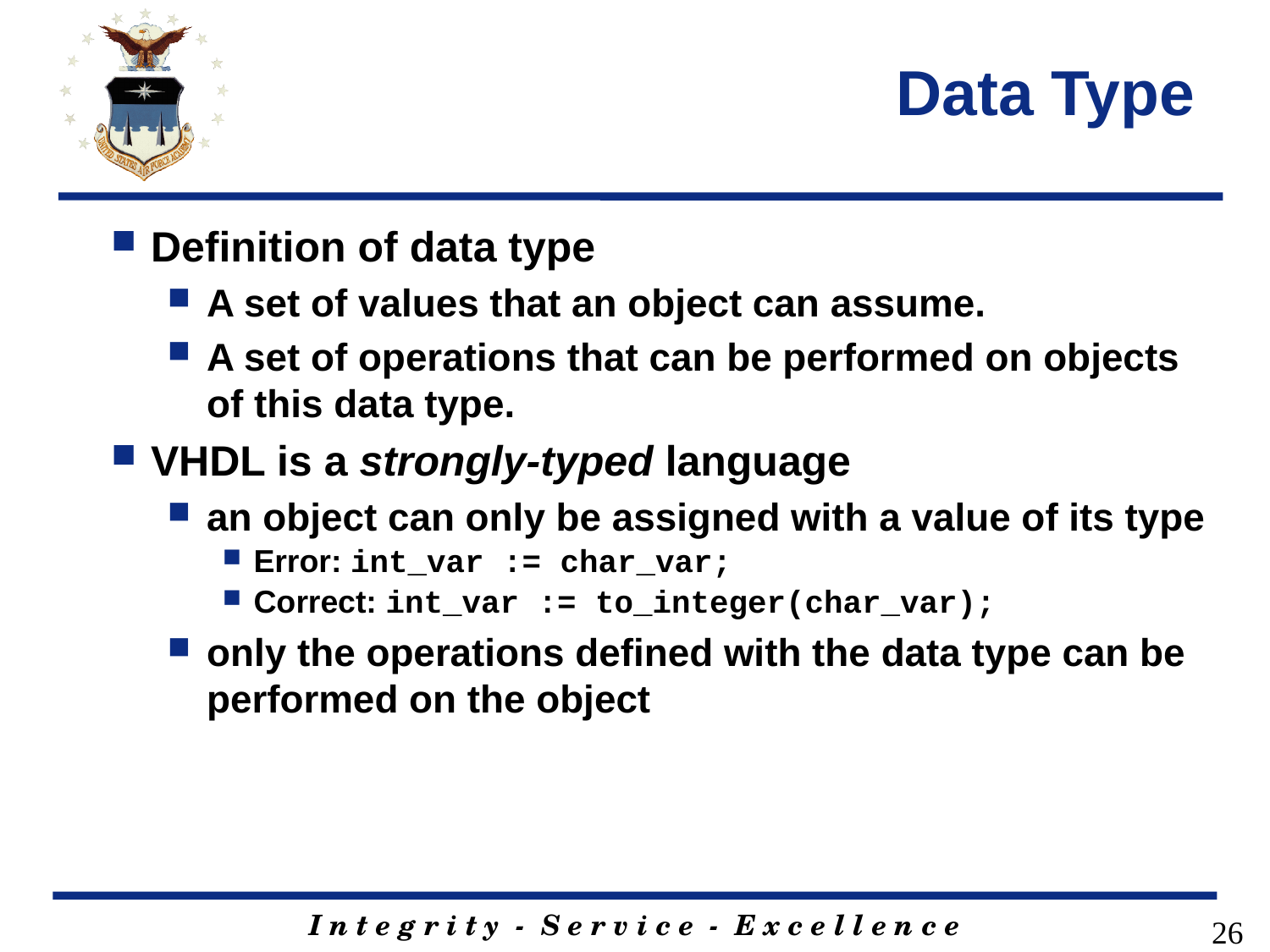

# Data Type
Definition of data type
A set of values that an object can assume.
A set of operations that can be performed on objects of this data type.
VHDL is a strongly-typed language
an object can only be assigned with a value of its type
Error: int_var := char_var;
Correct: int_var := to_integer(char_var);
only the operations defined with the data type can be performed on the object

26